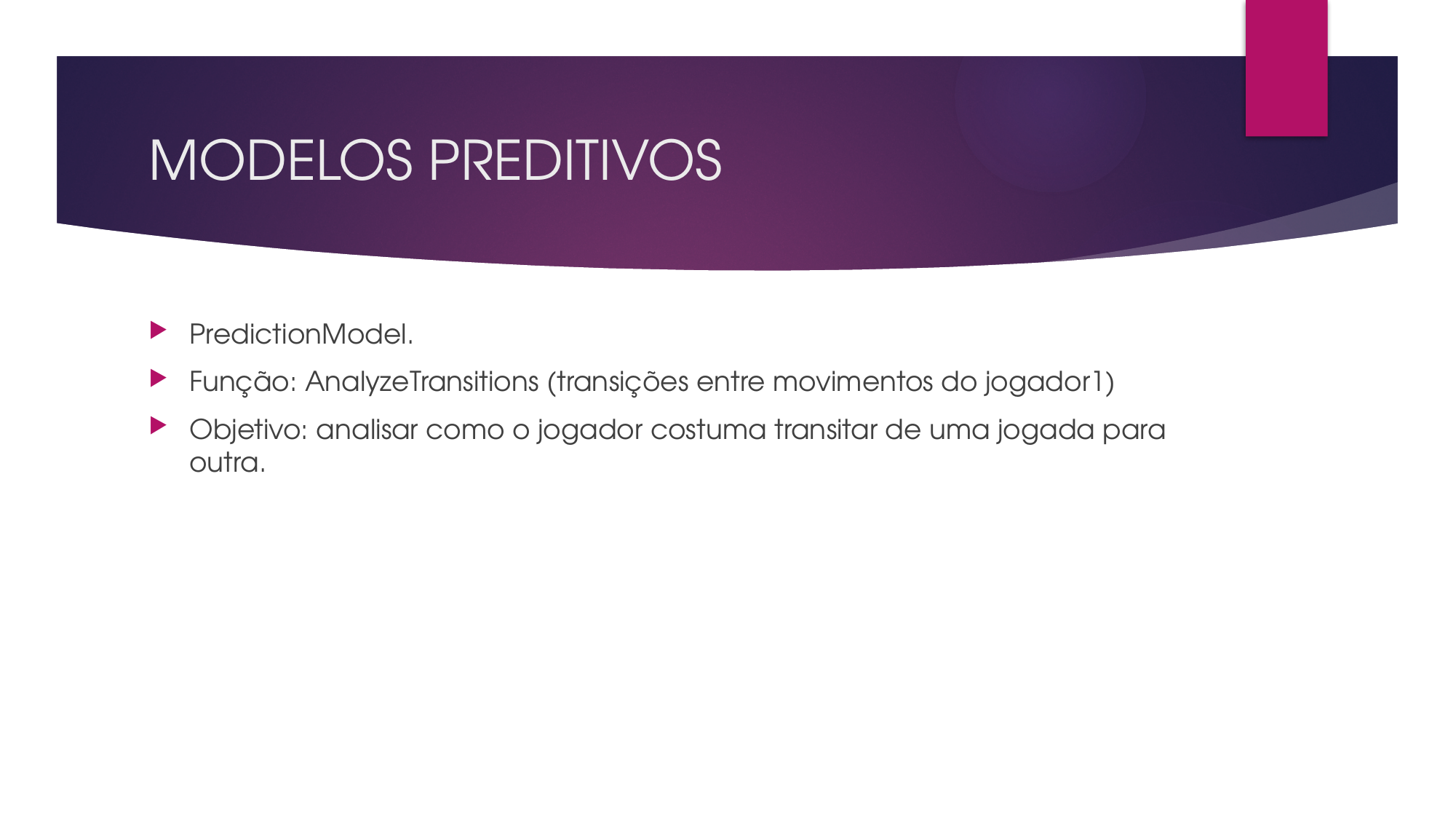

# MODELOS PREDITIVOS
PredictionModel.
Função: AnalyzeTransitions (transições entre movimentos do jogador1)
Objetivo: analisar como o jogador costuma transitar de uma jogada para outra.